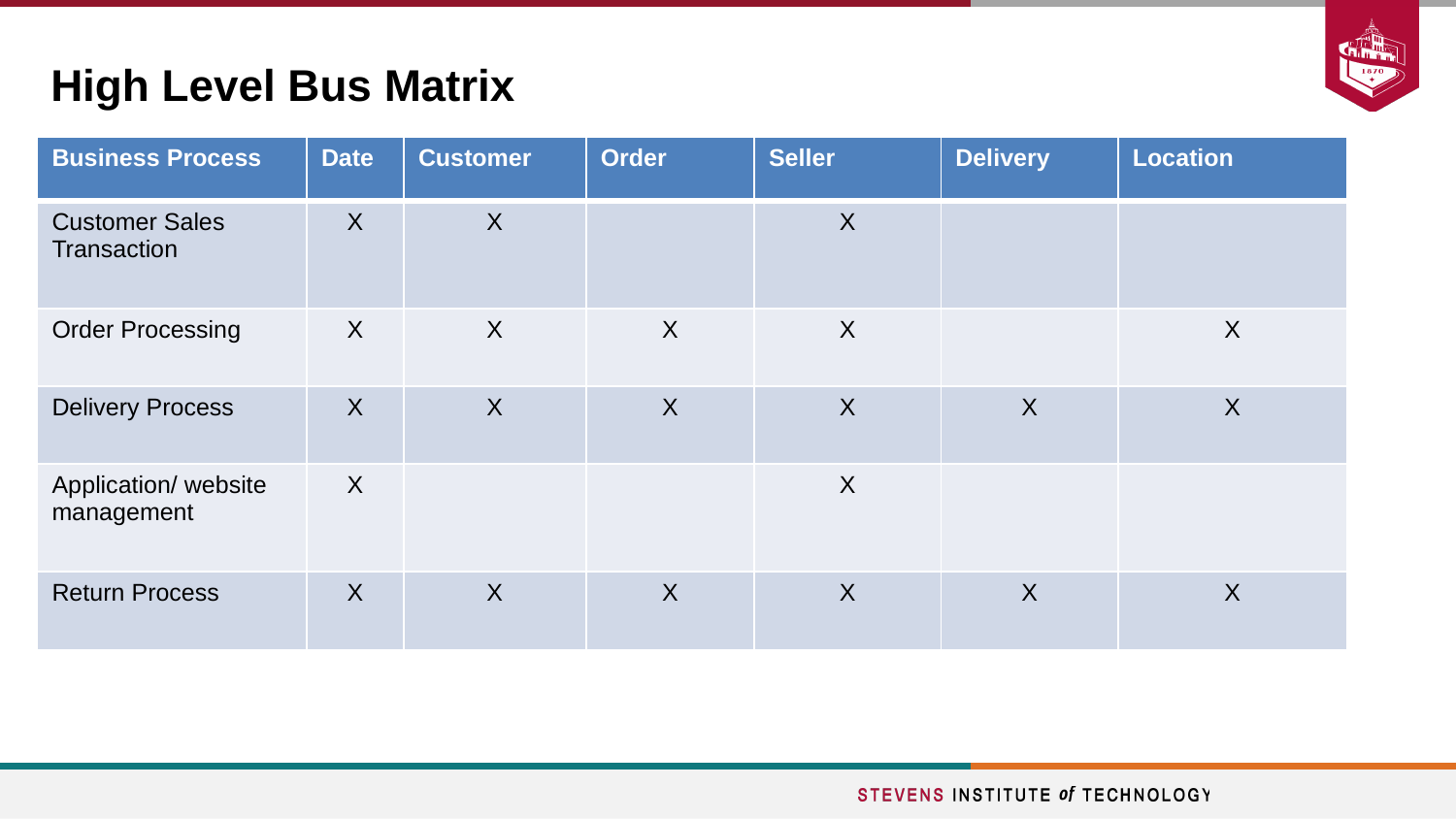

# High Level Bus Matrix
| Business Process | Date | Customer | Order | Seller | Delivery | Location |
| --- | --- | --- | --- | --- | --- | --- |
| Customer Sales Transaction | X | X |  | X |  |  |
| Order Processing | X | X | X | X |  | X |
| Delivery Process | X | X | X | X | X | X |
| Application/ website management | X |  |  | X |  |  |
| Return Process | X | X | X | X | X | X |